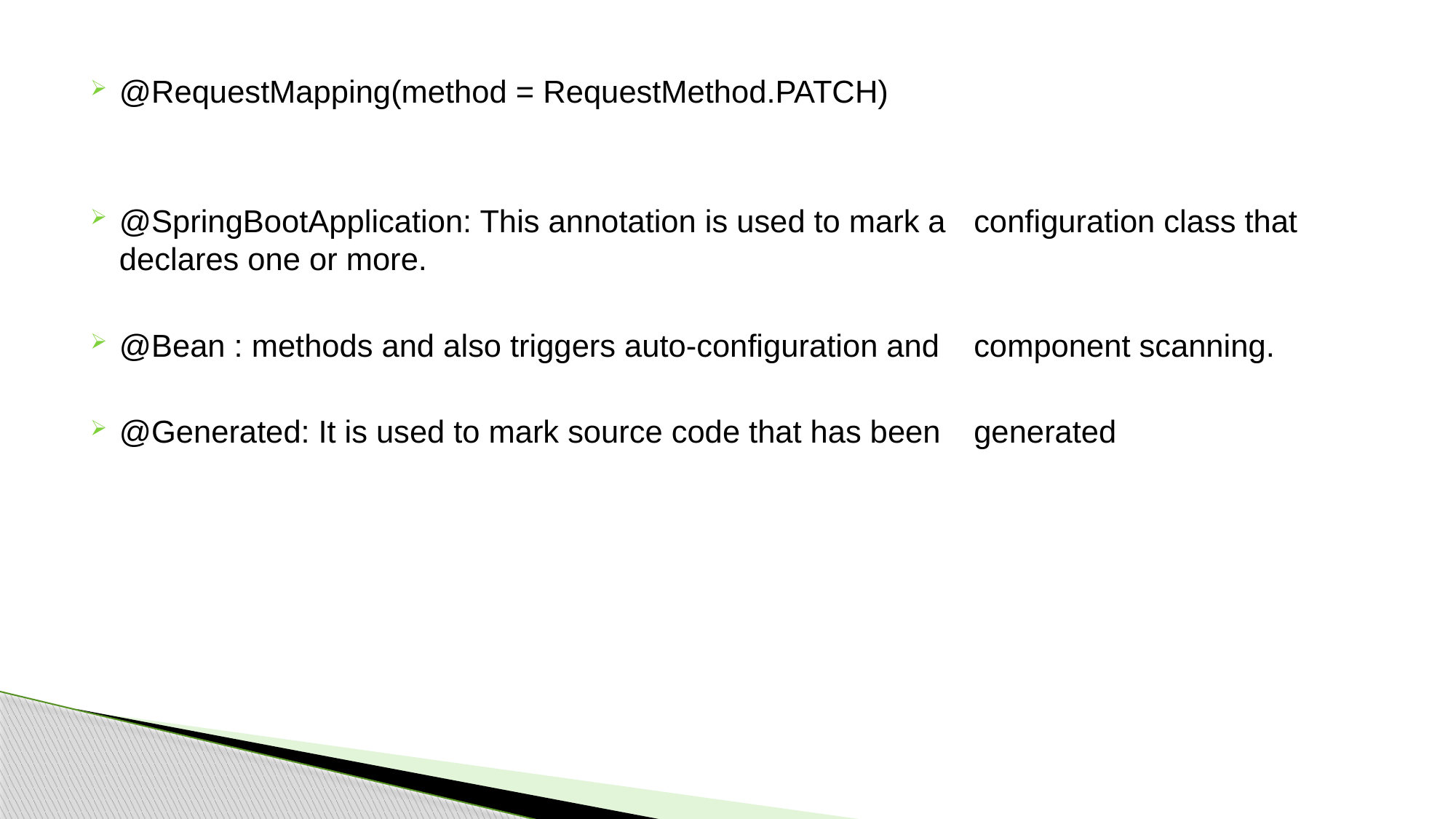

@RequestMapping(method = RequestMethod.PATCH)

@SpringBootApplication: This annotation is used to mark a 		configuration class that declares one or more.

@Bean : methods and also triggers auto-configuration and 		component scanning.

@Generated: It is used to mark source code that has been 		generated